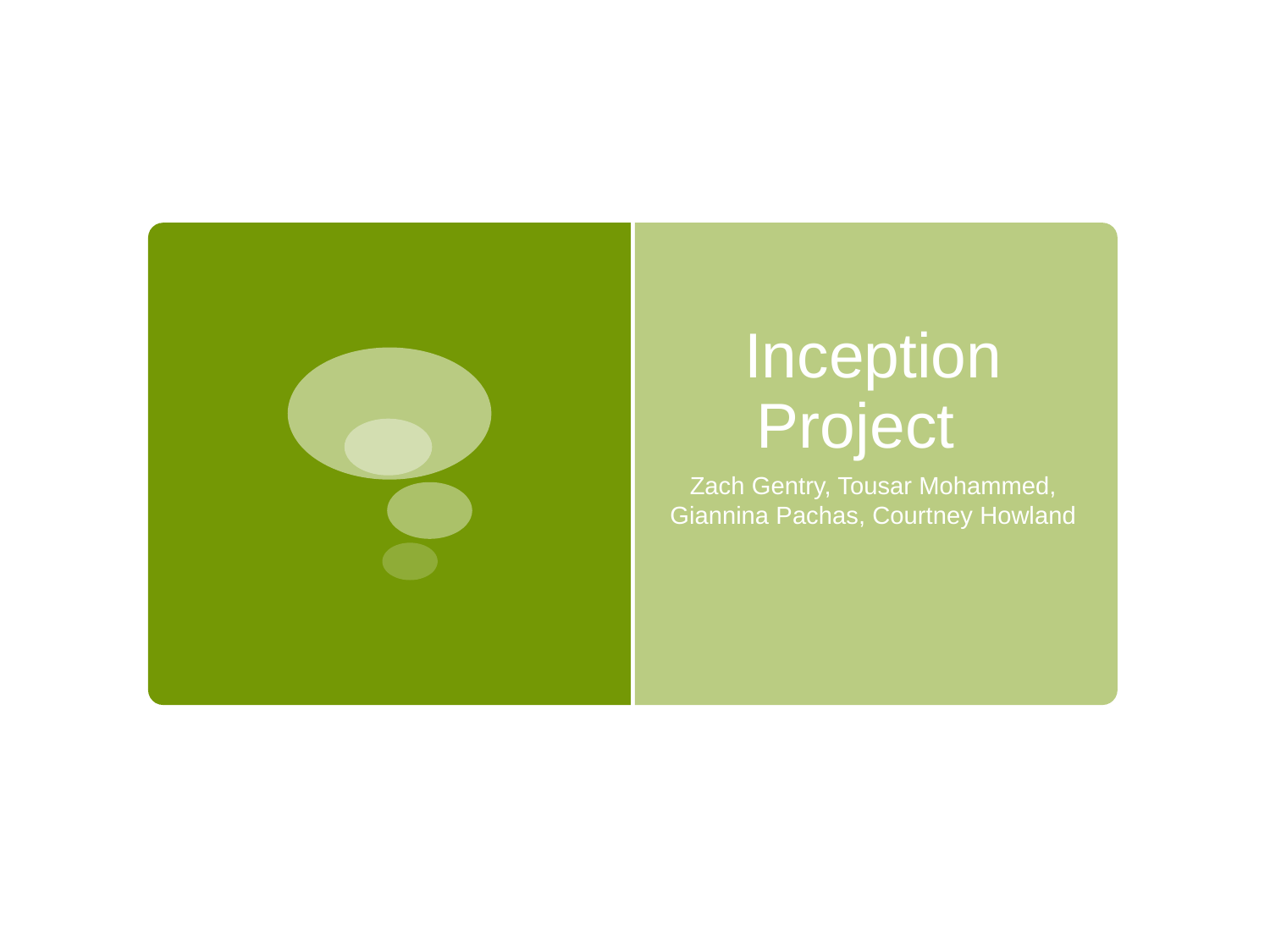

# Inception Project
Zach Gentry, Tousar Mohammed, Giannina Pachas, Courtney Howland